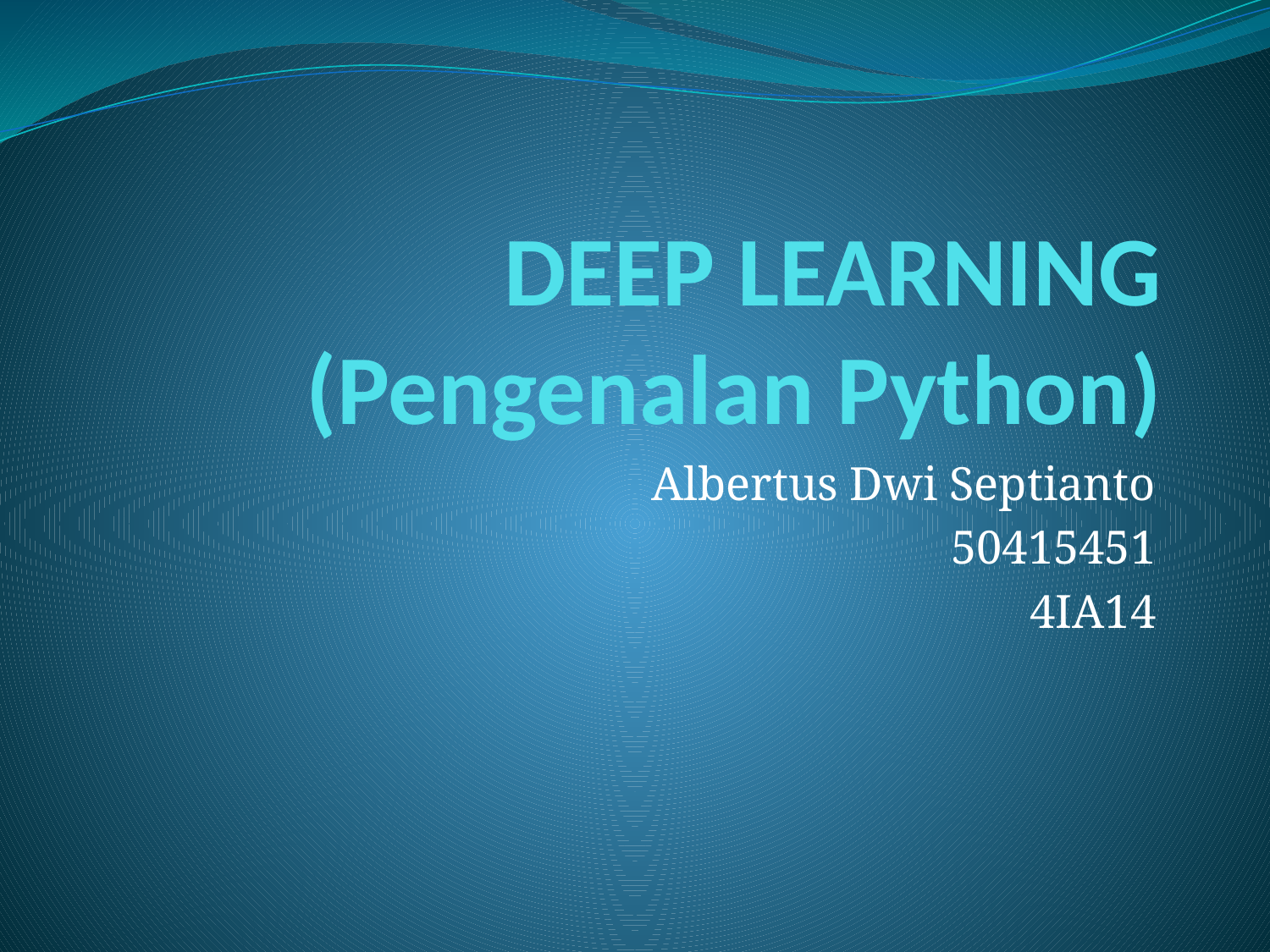

# DEEP LEARNING (Pengenalan Python)
Albertus Dwi Septianto
50415451
4IA14